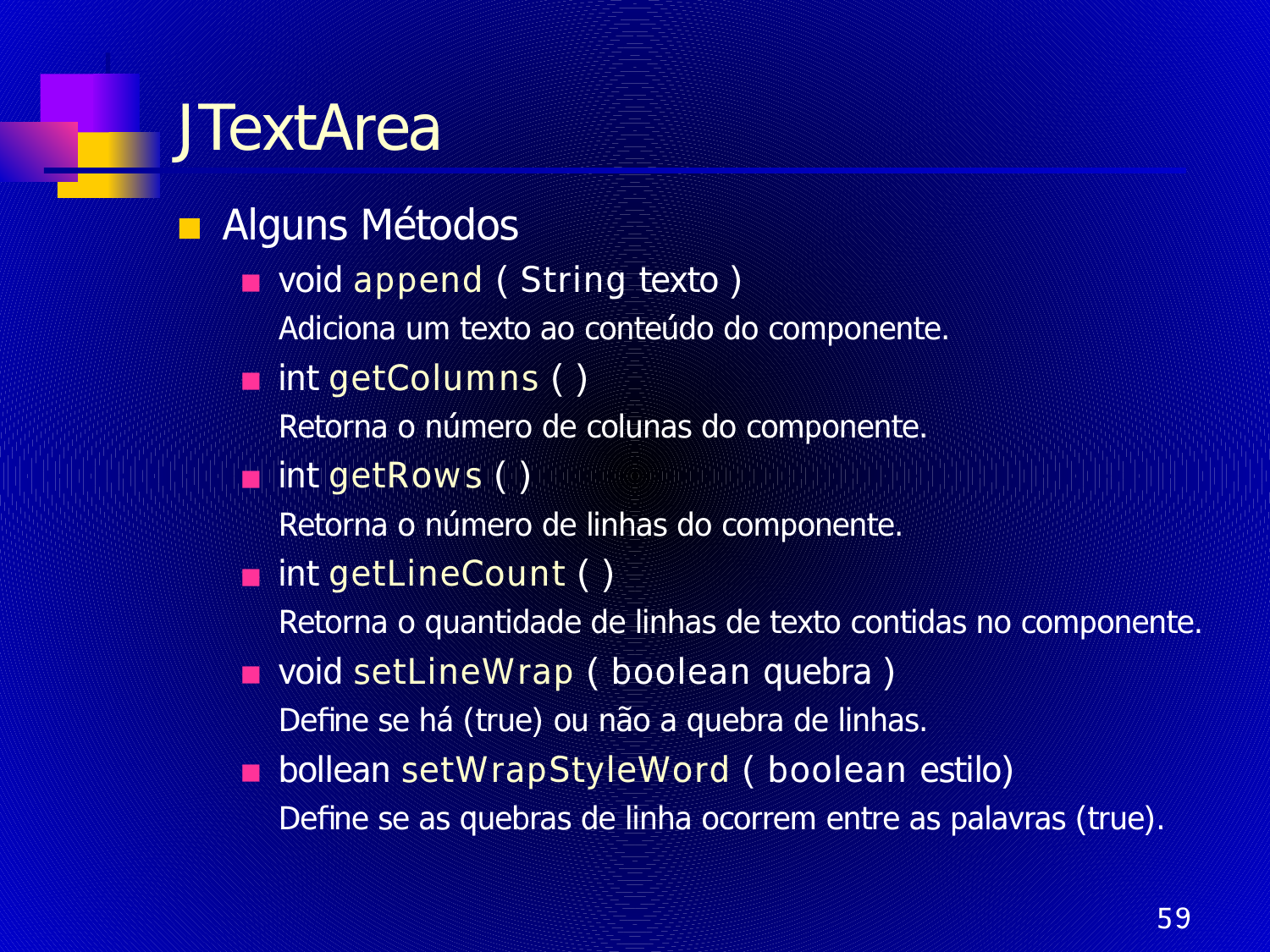

JTextArea
Alguns Métodos
void append ( String texto )
	Adiciona um texto ao conteúdo do componente.
int getColumns ( )
	Retorna o número de colunas do componente.
int getRows ( )
	Retorna o número de linhas do componente.
int getLineCount ( )
	Retorna o quantidade de linhas de texto contidas no componente.
void setLineWrap ( boolean quebra )
	Define se há (true) ou não a quebra de linhas.
bollean setWrapStyleWord ( boolean estilo)
	Define se as quebras de linha ocorrem entre as palavras (true).
59